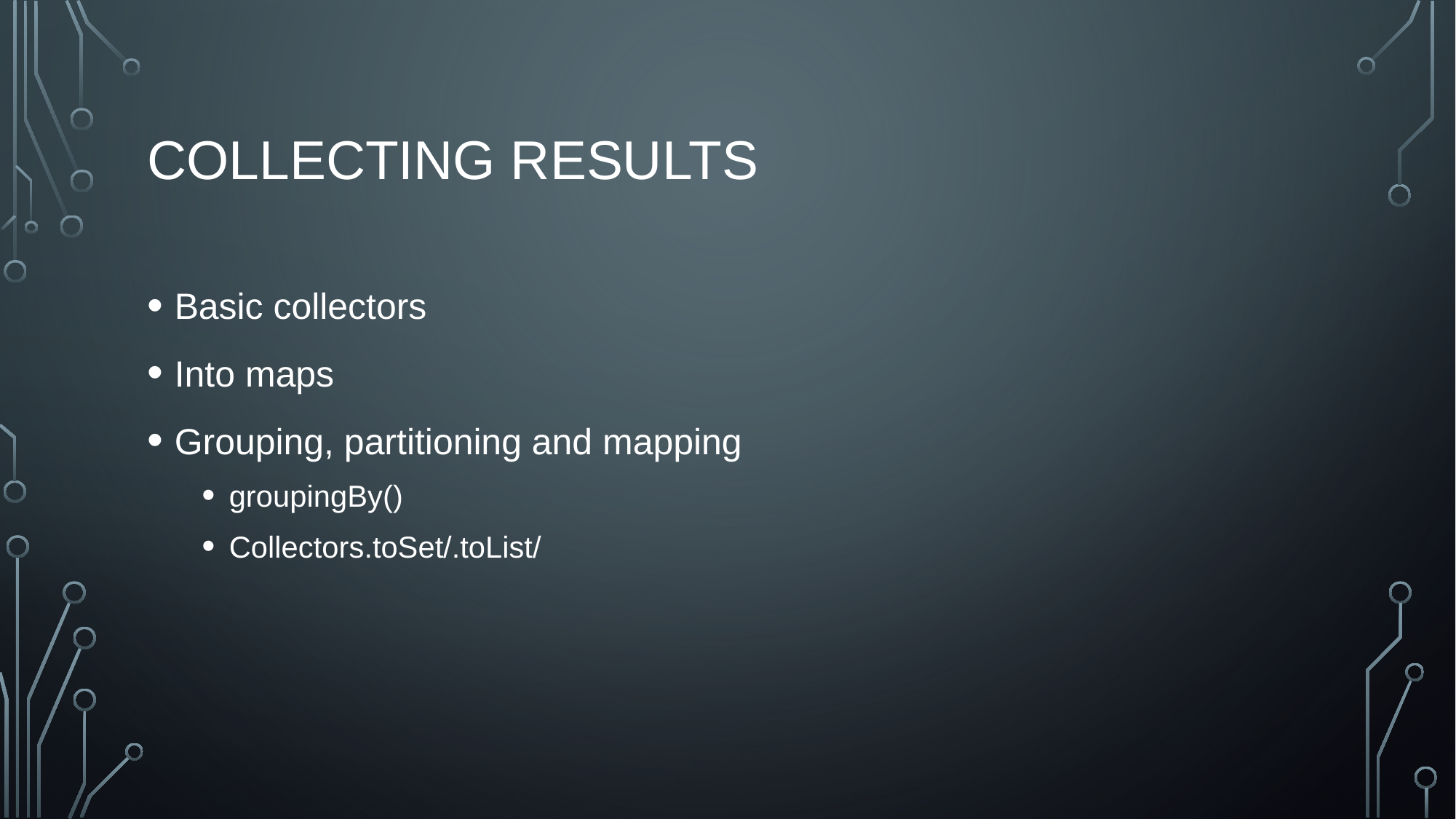

# Collecting results
Basic collectors
Into maps
Grouping, partitioning and mapping
groupingBy()
Collectors.toSet/.toList/